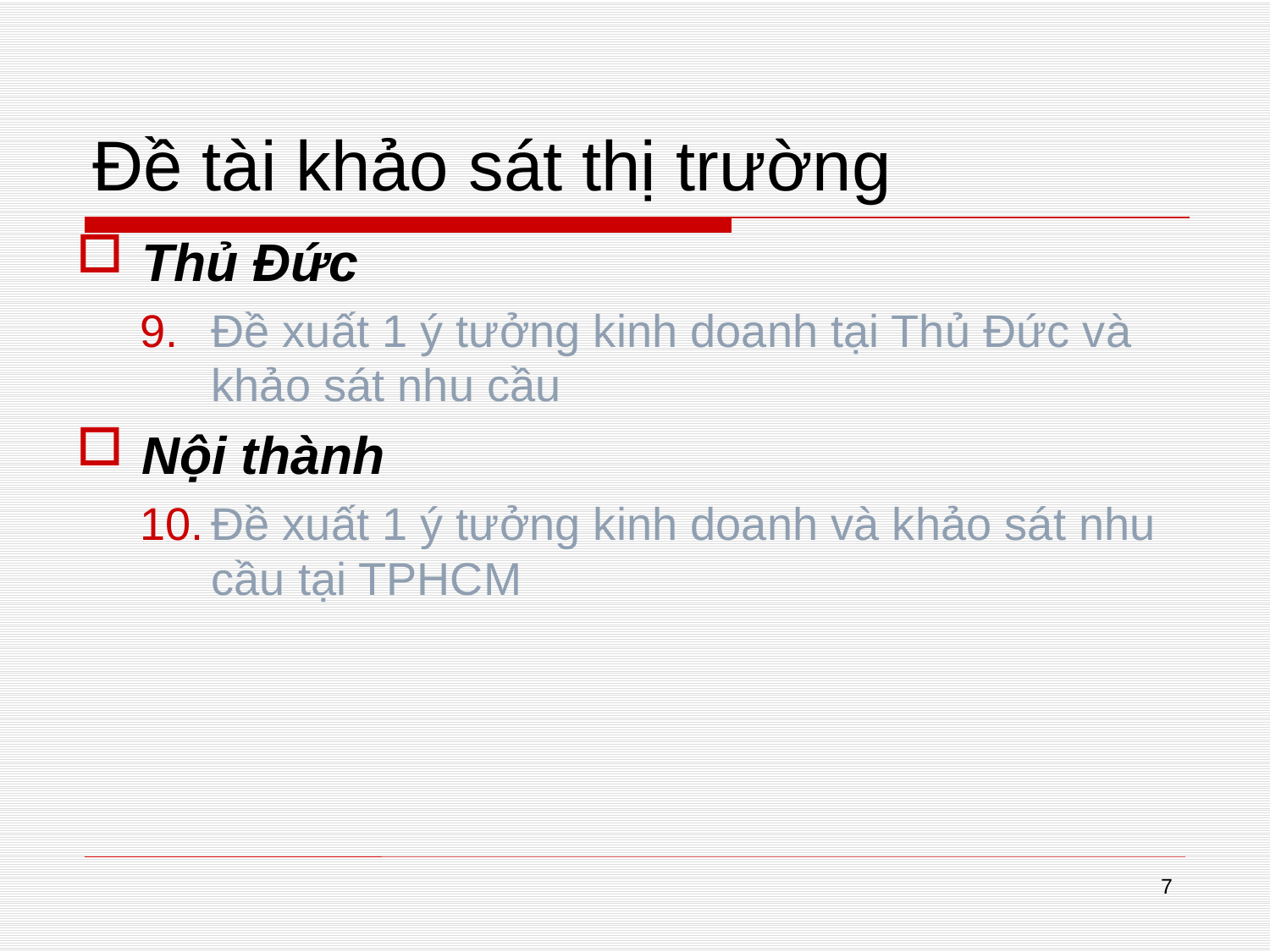

# Đề tài khảo sát thị trường
Thủ Đức
Đề xuất 1 ý tưởng kinh doanh tại Thủ Đức và khảo sát nhu cầu
Nội thành
Đề xuất 1 ý tưởng kinh doanh và khảo sát nhu cầu tại TPHCM

7